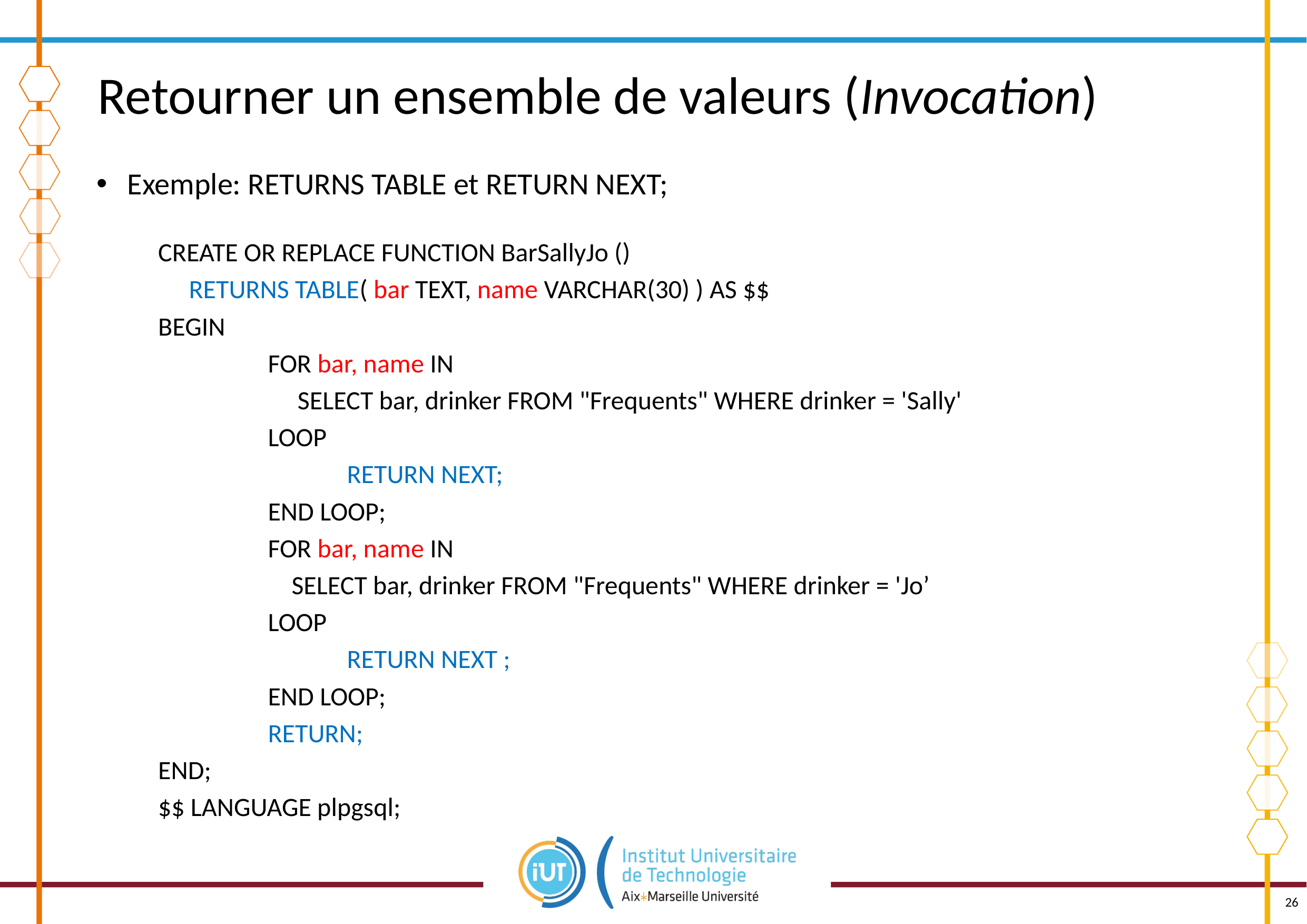

# Retourner un ensemble de valeurs (Invocation)
Exemple: RETURNS TABLE et RETURN NEXT;

CREATE OR REPLACE FUNCTION BarSallyJo ()
	RETURNS TABLE( bar TEXT, name VARCHAR(30) ) AS $$
BEGIN
		FOR bar, name IN
		     SELECT bar, drinker FROM "Frequents" WHERE drinker = 'Sally'
		LOOP
			RETURN NEXT;
		END LOOP;
		FOR bar, name IN
		    SELECT bar, drinker FROM "Frequents" WHERE drinker = 'Jo’
		LOOP
			RETURN NEXT ;
		END LOOP;
		RETURN;
END;
$$ LANGUAGE plpgsql;
26